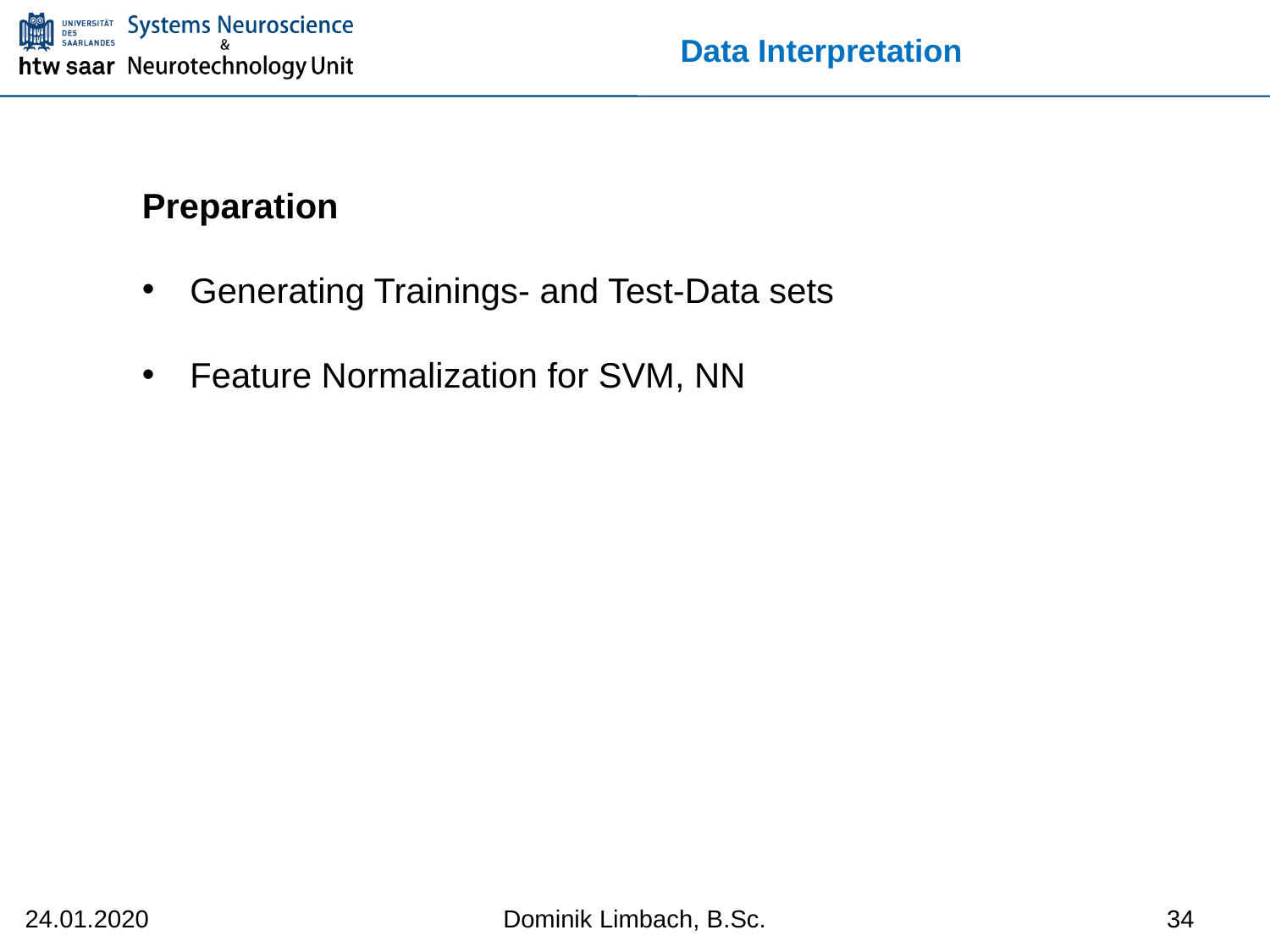

# Data Interpretation
Preparation

Generating Trainings- and Test-Data sets

Feature Normalization for SVM, NN

34
Dominik Limbach, B.Sc.
24.01.2020